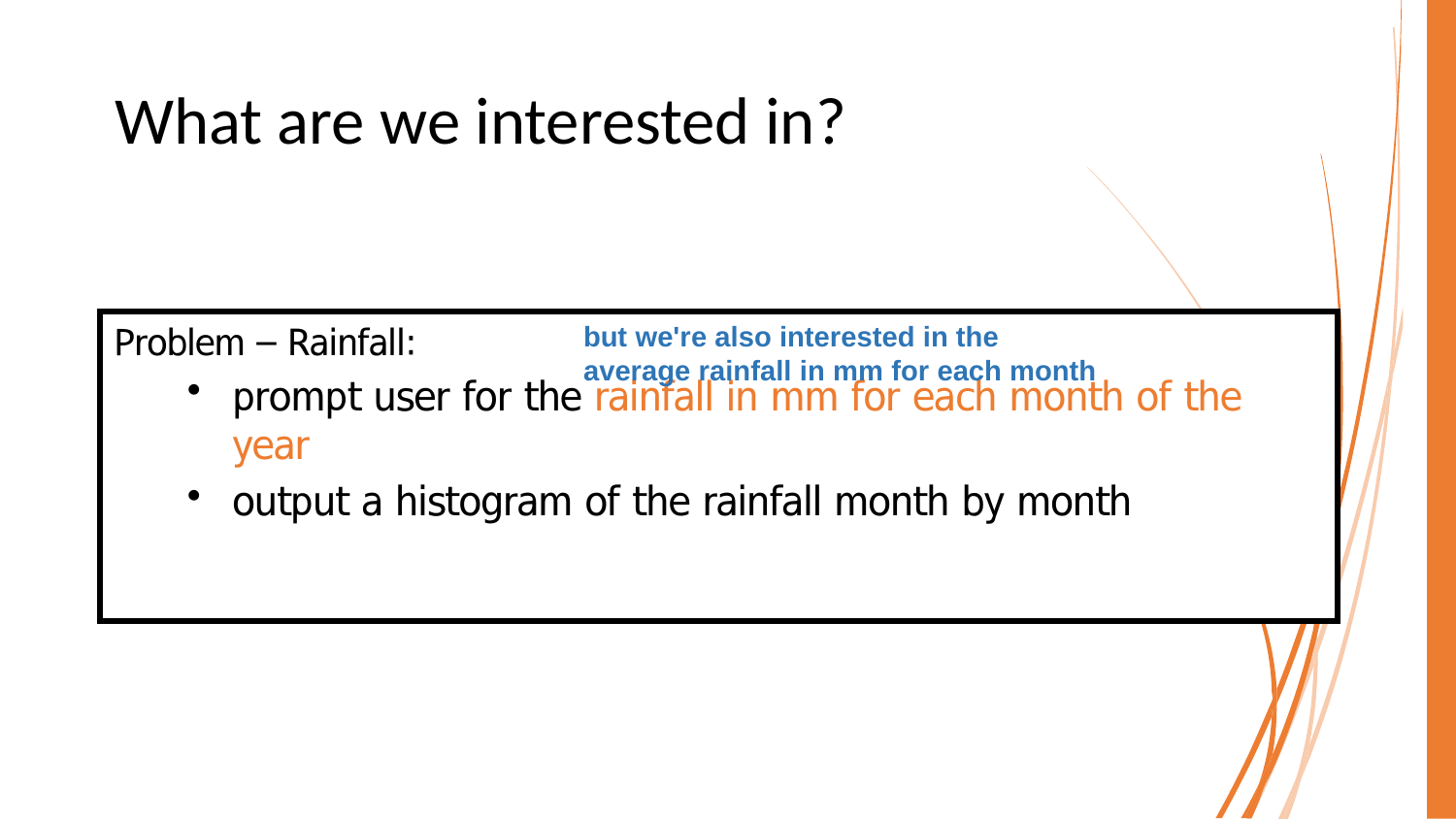

# What are we interested in?
Problem – Rainfall:
prompt user for the rainfall in mm for each month of the year
output a histogram of the rainfall month by month
but we're also interested in the average rainfall in mm for each month